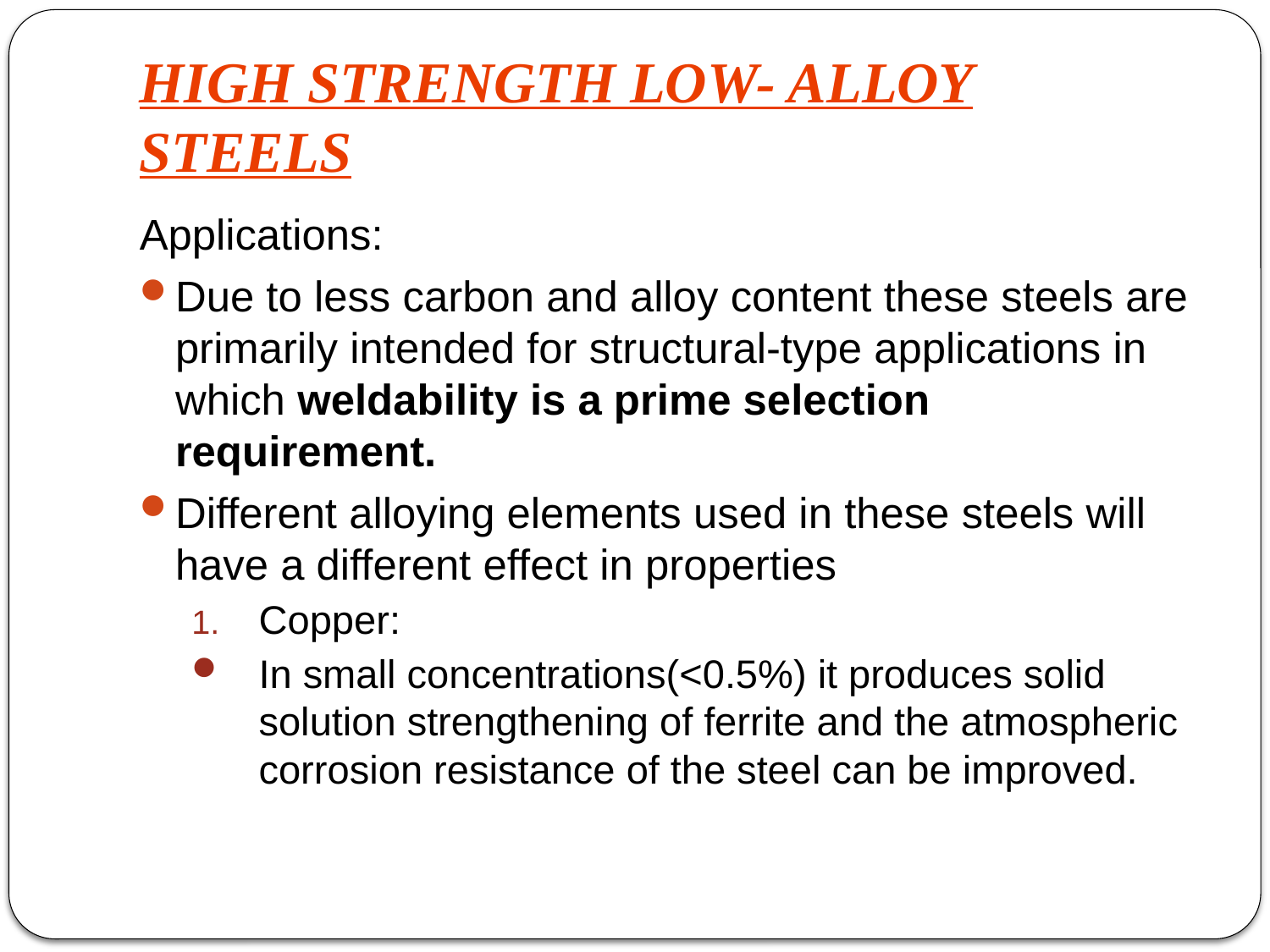

# HIGH STRENGTH LOW- ALLOY STEELS
Applications:
Due to less carbon and alloy content these steels are primarily intended for structural-type applications in which weldability is a prime selection requirement.
Different alloying elements used in these steels will have a different effect in properties
Copper:
In small concentrations(<0.5%) it produces solid solution strengthening of ferrite and the atmospheric corrosion resistance of the steel can be improved.